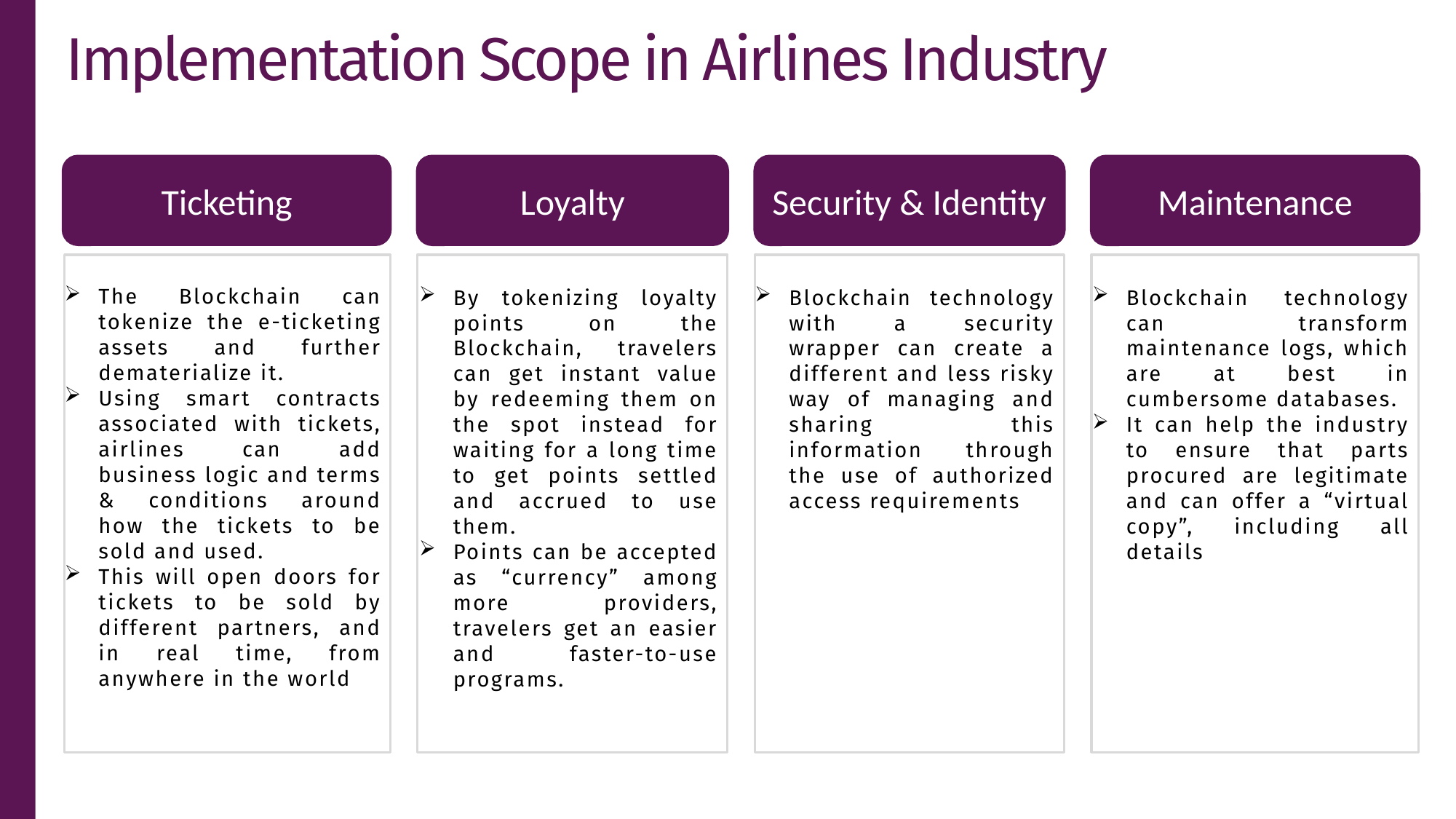

# Implementation Scope in Airlines Industry
Ticketing
Loyalty
Security & Identity
Maintenance

The Blockchain can tokenize the e-ticketing assets and further dematerialize it.
Using smart contracts associated with tickets, airlines can add business logic and terms & conditions around how the tickets to be sold and used.
This will open doors for tickets to be sold by different partners, and in real time, from anywhere in the world

By tokenizing loyalty points on the Blockchain, travelers can get instant value by redeeming them on the spot instead for waiting for a long time to get points settled and accrued to use them.
Points can be accepted as “currency” among more providers, travelers get an easier and faster-to-use programs.

Blockchain technology with a security wrapper can create a different and less risky way of managing and sharing this information through the use of authorized access requirements
Blockchain technology can transform maintenance logs, which are at best in cumbersome databases.
It can help the industry to ensure that parts procured are legitimate and can offer a “virtual copy”, including all details